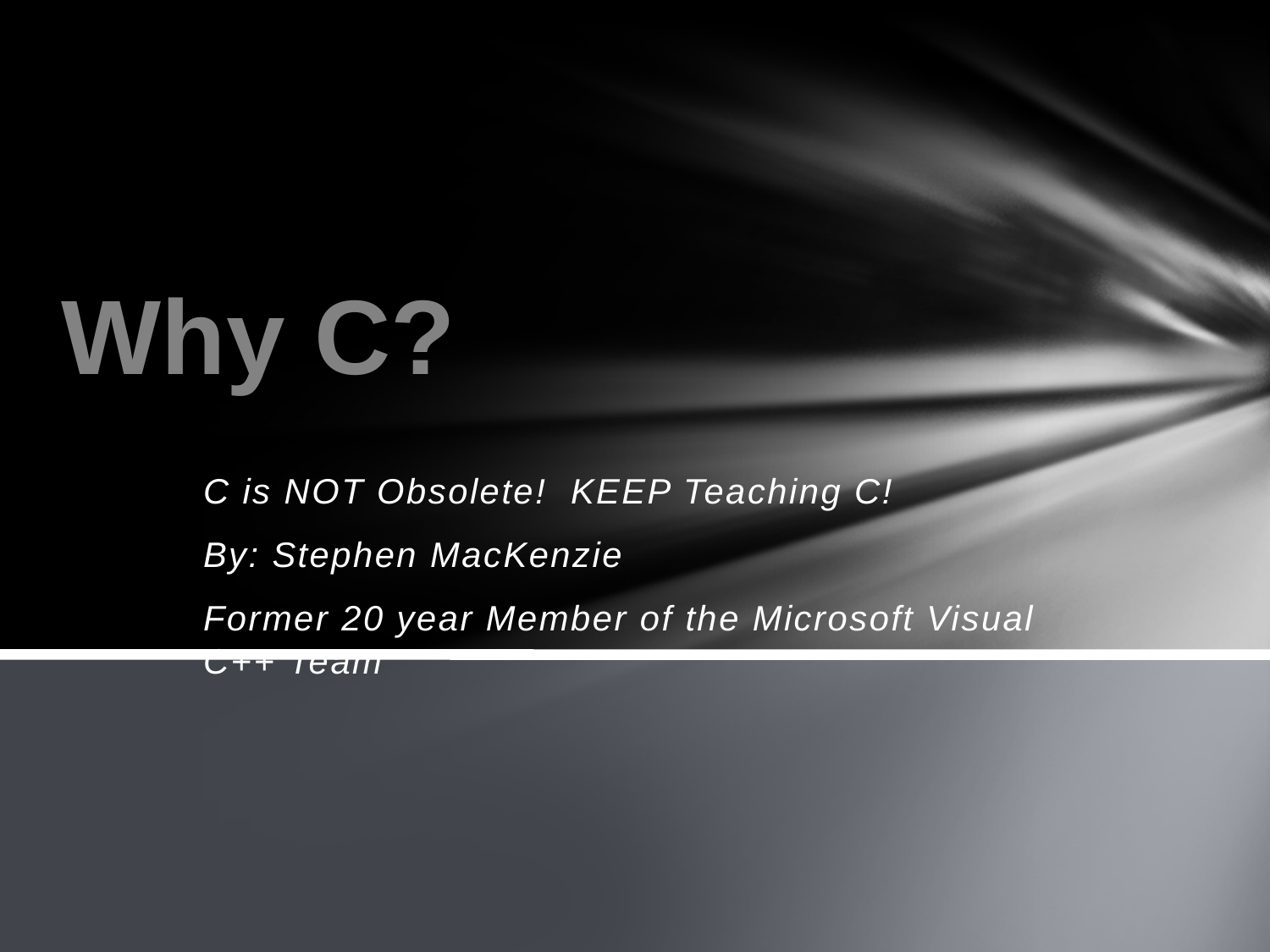

# Why C?
C is NOT Obsolete!  KEEP Teaching C!
By: Stephen MacKenzie
Former 20 year Member of the Microsoft Visual C++ Team